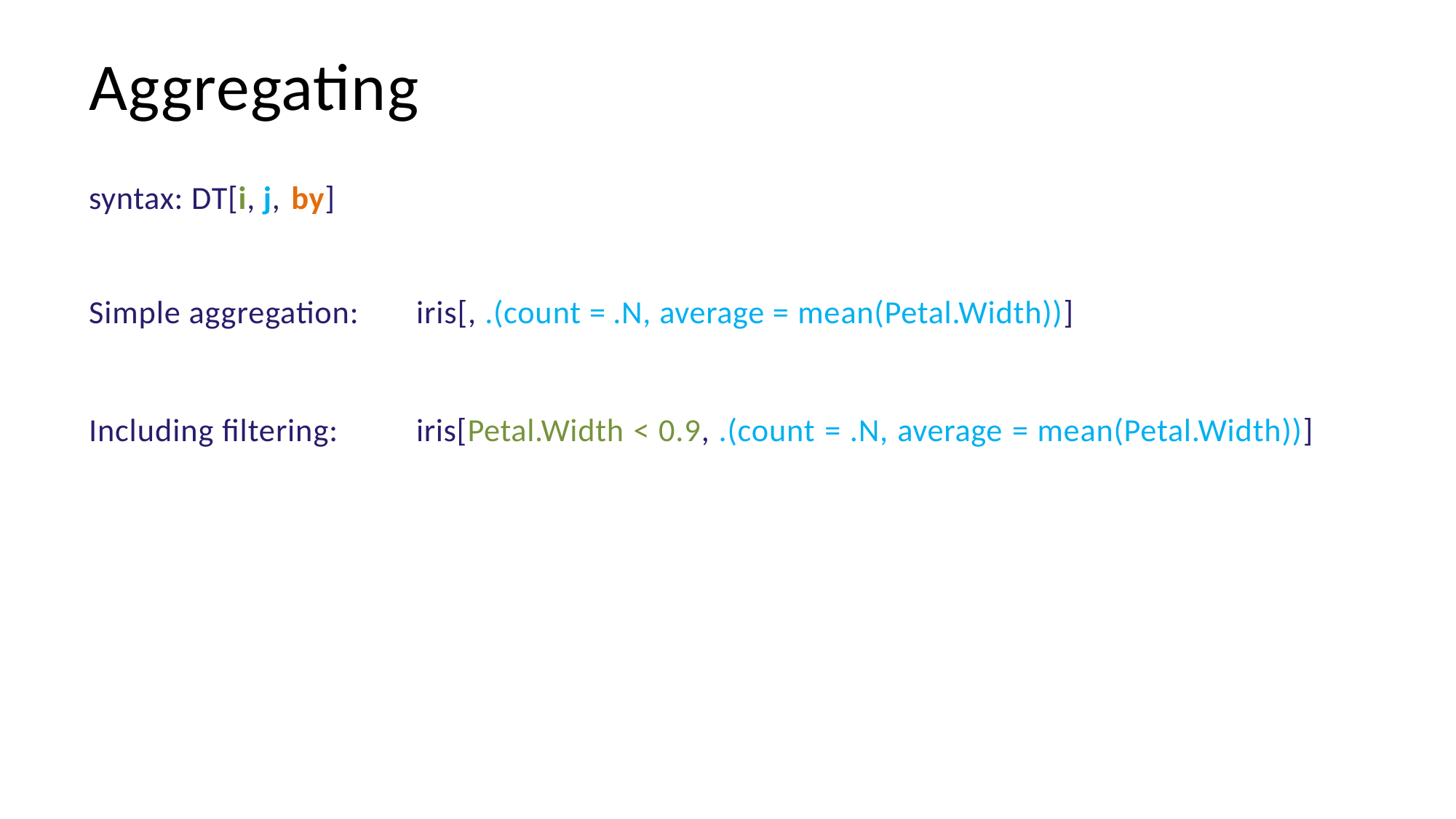

# Aggregating
syntax: DT[i, j, by]

Simple aggregation:	iris[, .(count = .N, average = mean(Petal.Width))]
Including filtering:	iris[Petal.Width < 0.9, .(count = .N, average = mean(Petal.Width))]
60